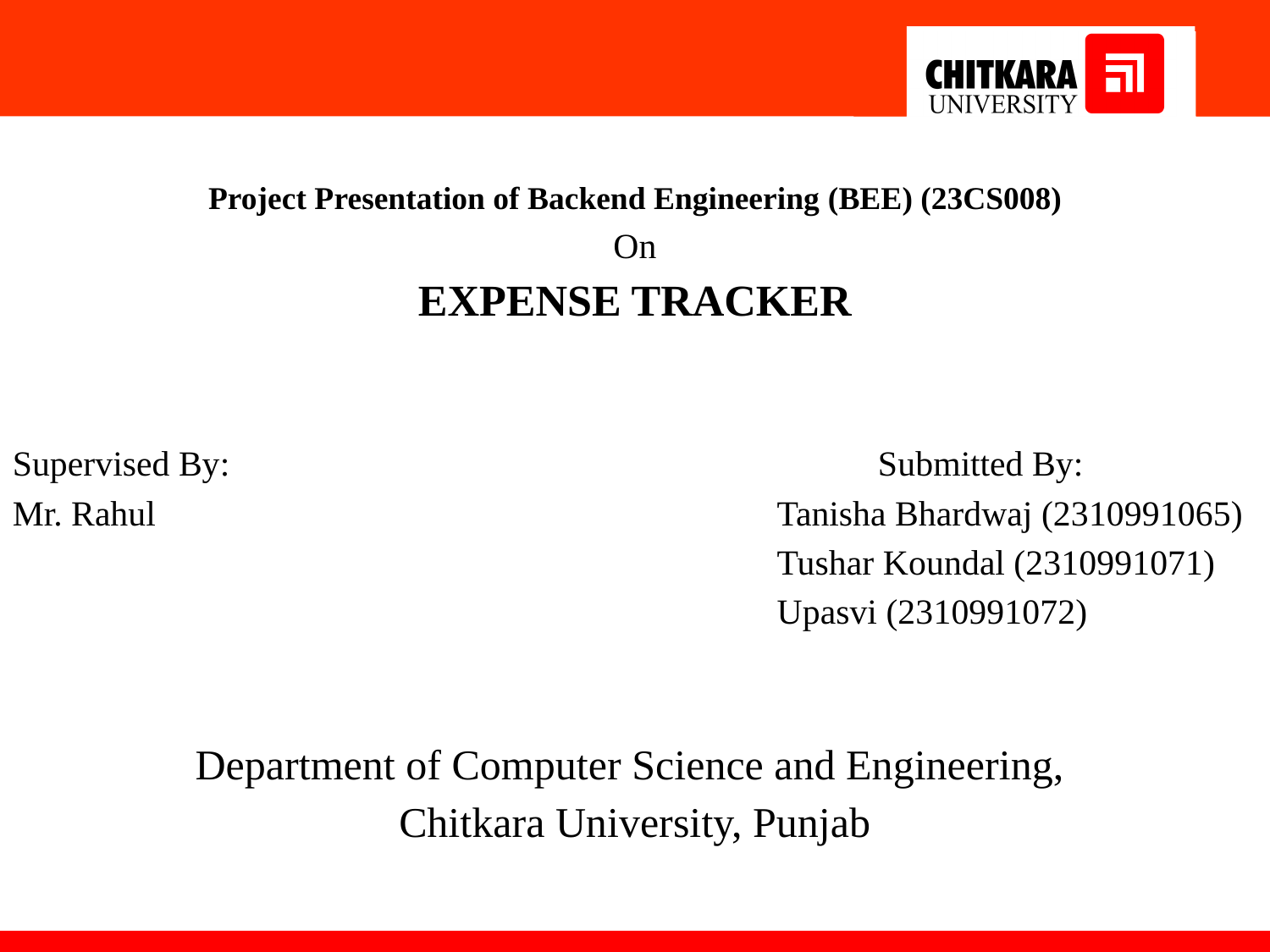

Project Presentation of Backend Engineering (BEE) (23CS008)
On
EXPENSE TRACKER

Supervised By:                                                                         Submitted By:
Mr. Rahul                                                                      Tanisha Bhardwaj (2310991065)
                                                                                      Tushar Koundal (2310991071)
                                                                                      Upasvi (2310991072)

Department of Computer Science and Engineering,
Chitkara University, Punjab